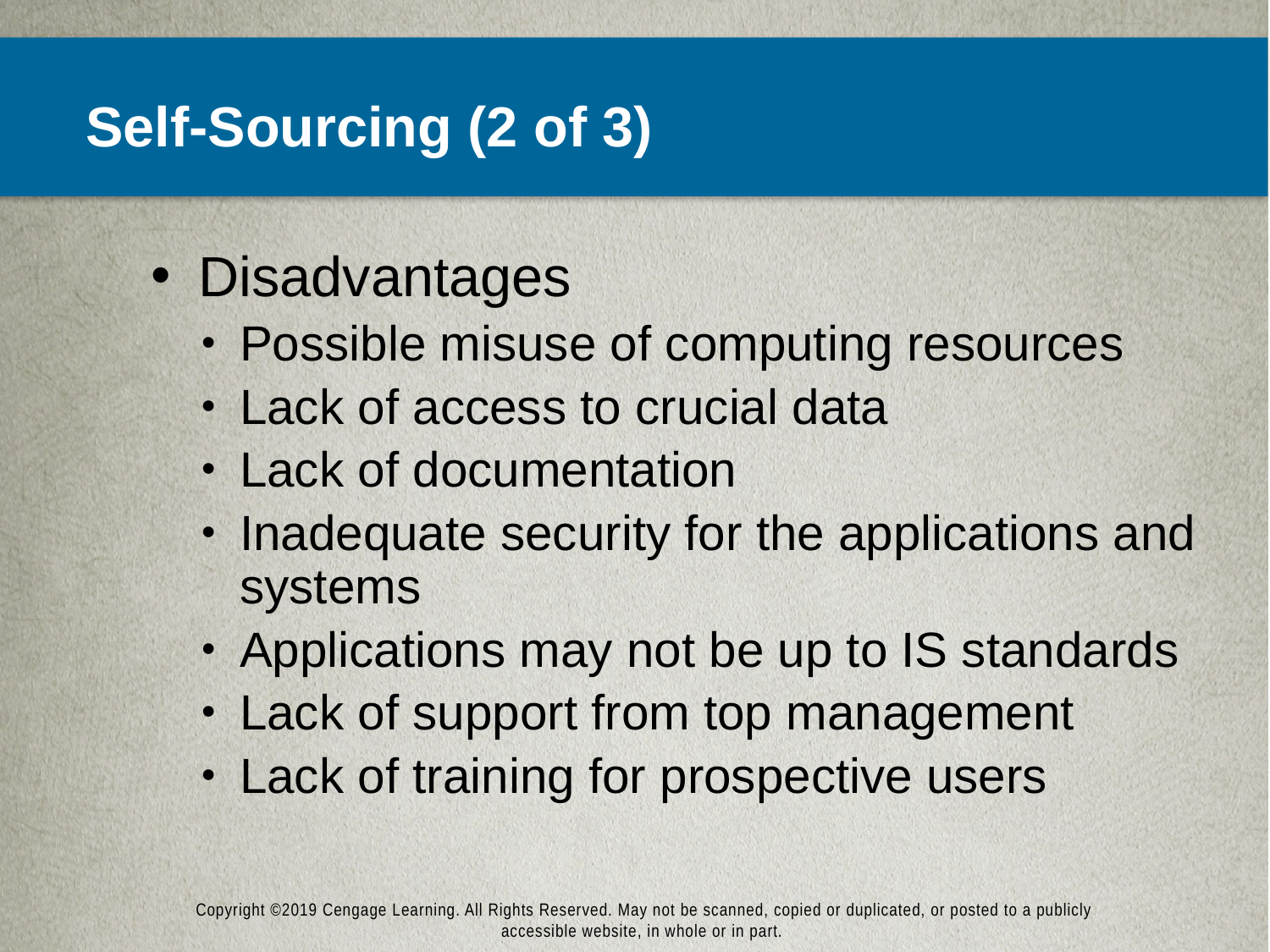

# Self-Sourcing (2 of 3)
Disadvantages
Possible misuse of computing resources
Lack of access to crucial data
Lack of documentation
Inadequate security for the applications and systems
Applications may not be up to IS standards
Lack of support from top management
Lack of training for prospective users